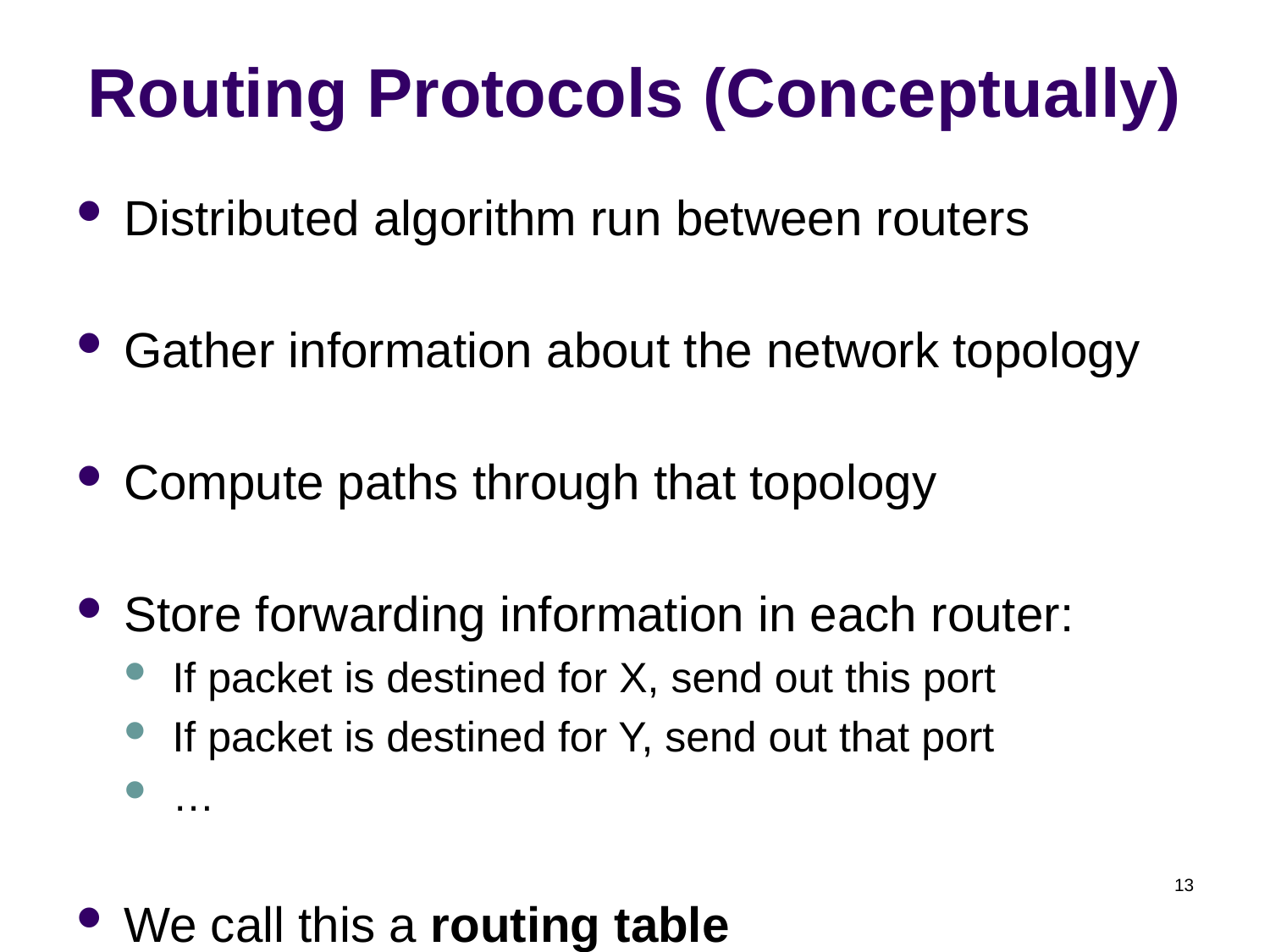

# Routing Protocols (Conceptually)
Distributed algorithm run between routers

Gather information about the network topology

Compute paths through that topology

Store forwarding information in each router:
If packet is destined for X, send out this port
If packet is destined for Y, send out that port
…

We call this a routing table

13